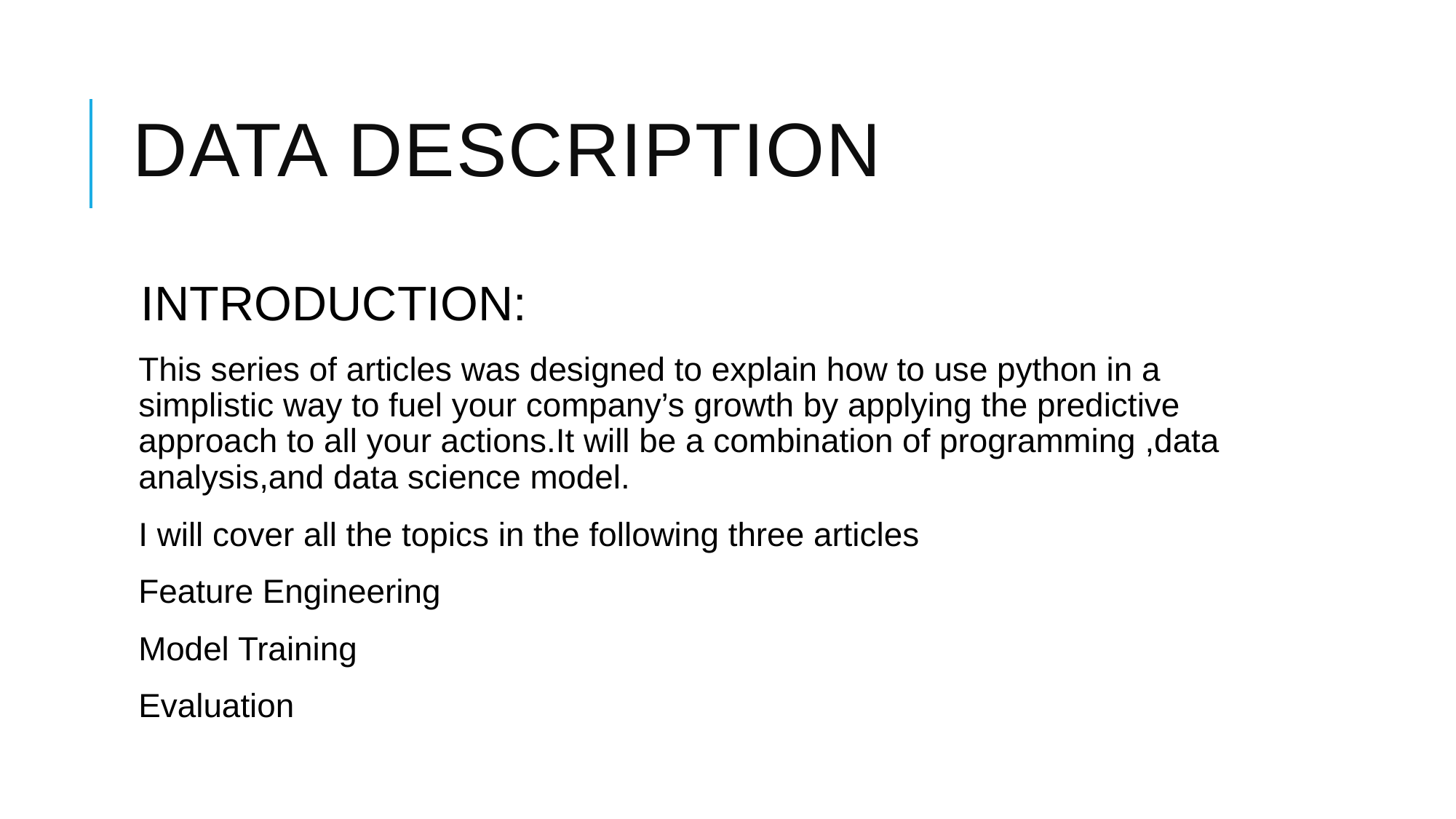

# Data description
INTRODUCTION:
This series of articles was designed to explain how to use python in a simplistic way to fuel your company’s growth by applying the predictive approach to all your actions.It will be a combination of programming ,data analysis,and data science model.
I will cover all the topics in the following three articles
Feature Engineering
Model Training
Evaluation